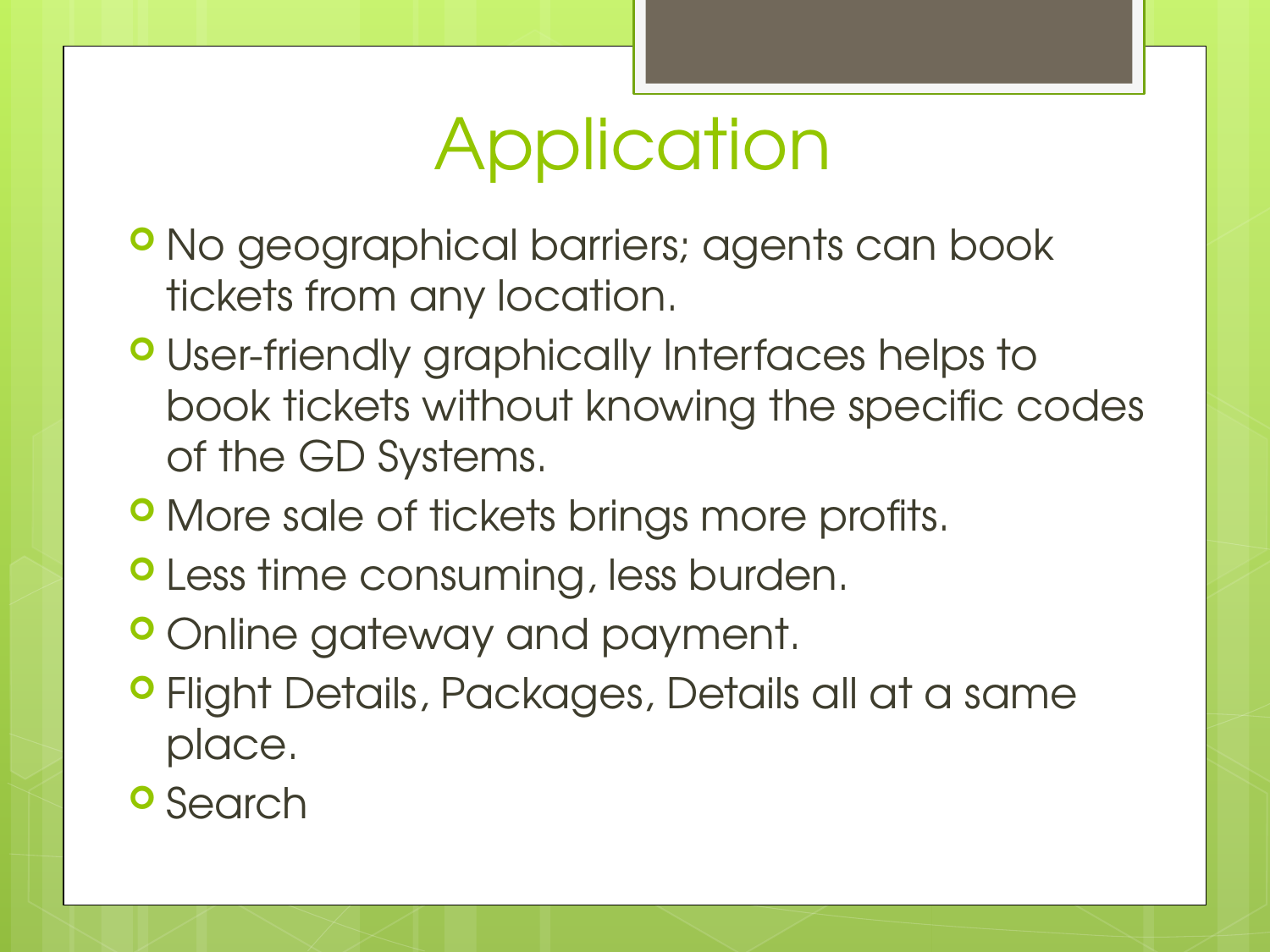

# Application
No geographical barriers; agents can book tickets from any location.
User-friendly graphically Interfaces helps to book tickets without knowing the specific codes of the GD Systems.
More sale of tickets brings more profits.
Less time consuming, less burden.
Online gateway and payment.
Flight Details, Packages, Details all at a same place.
Search